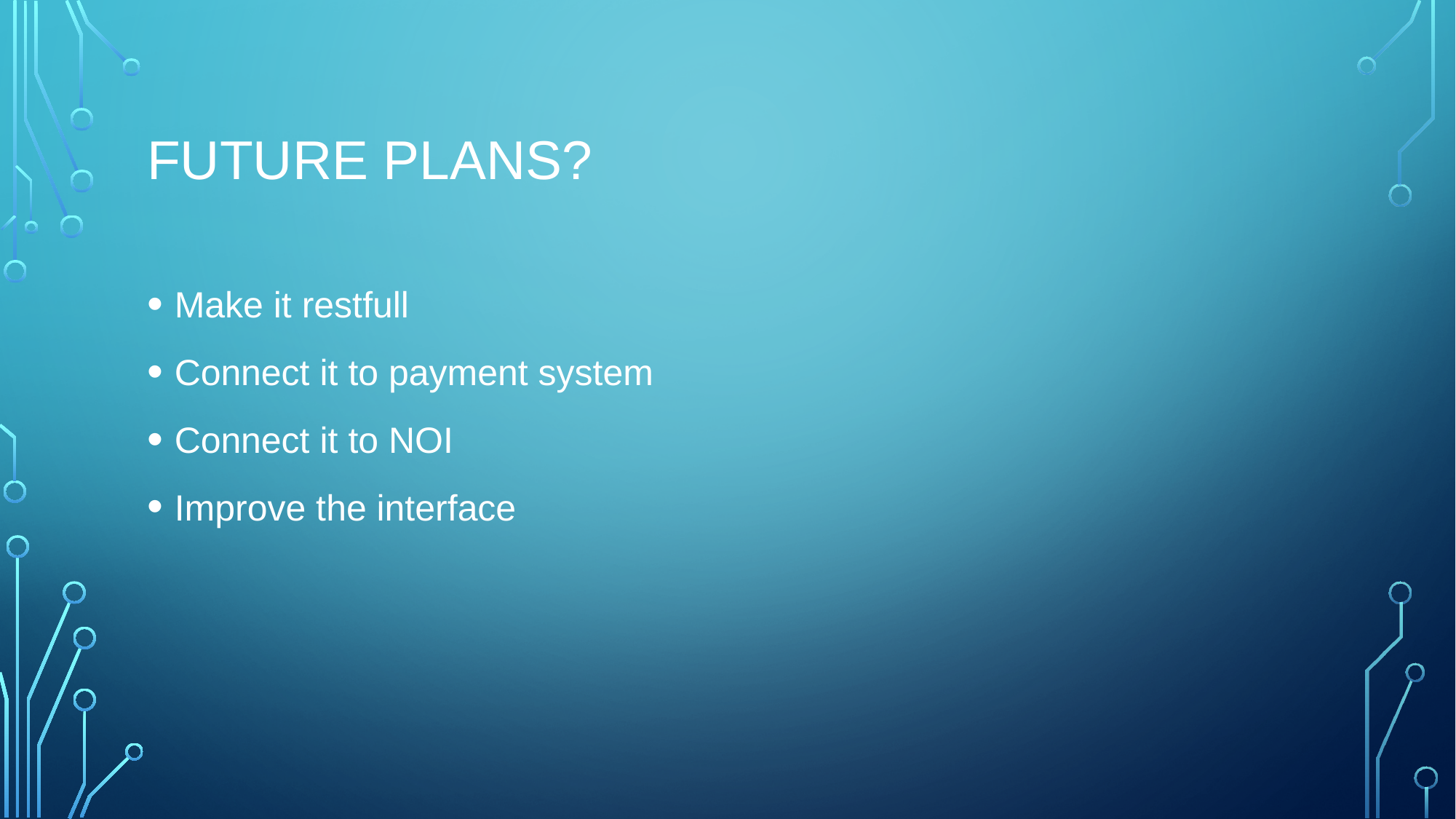

# Future plans?
Make it restfull
Connect it to payment system
Connect it to NOI
Improve the interface